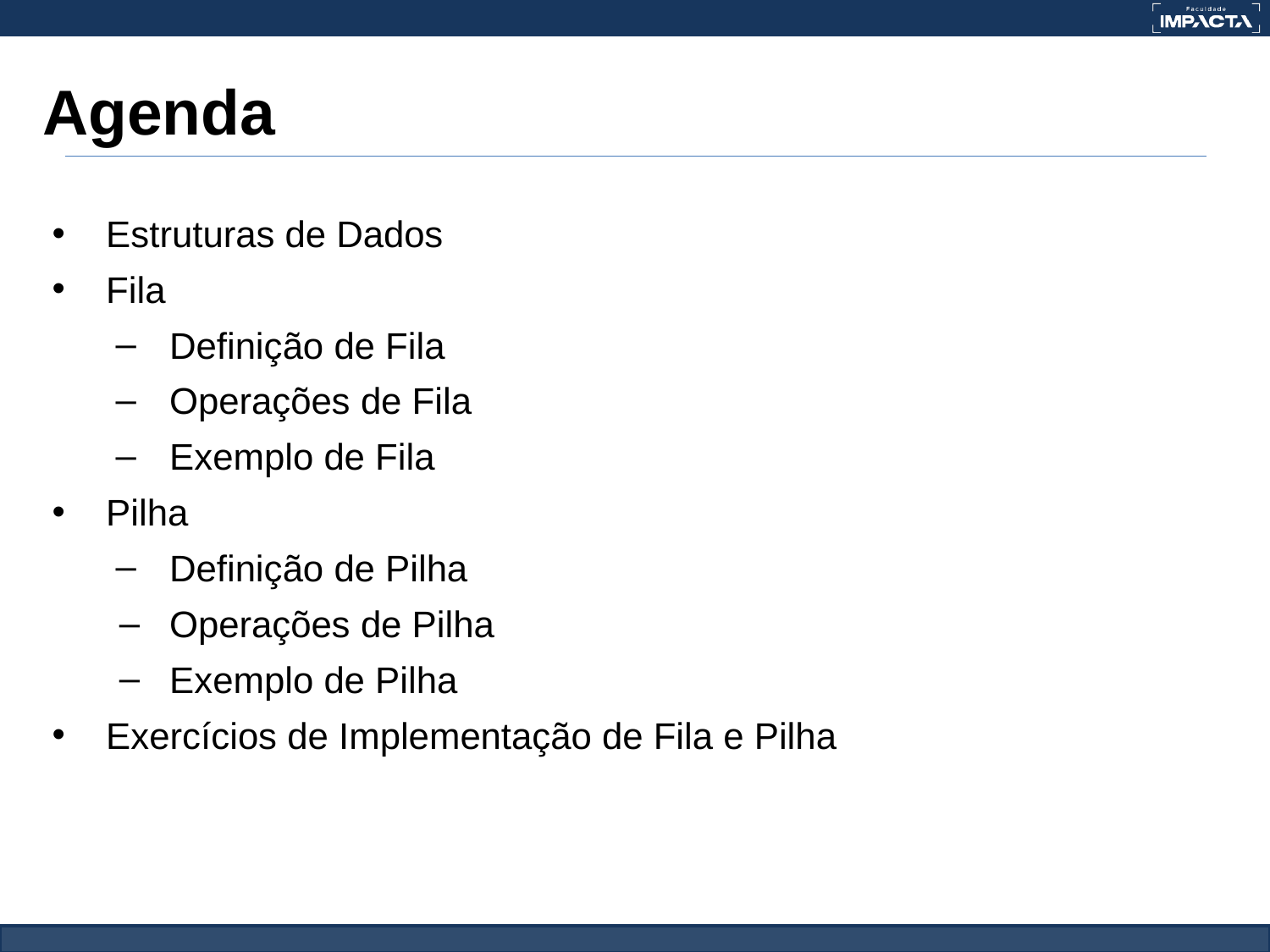

# Agenda
Estruturas de Dados
Fila
Definição de Fila
Operações de Fila
Exemplo de Fila
Pilha
Definição de Pilha
Operações de Pilha
Exemplo de Pilha
Exercícios de Implementação de Fila e Pilha